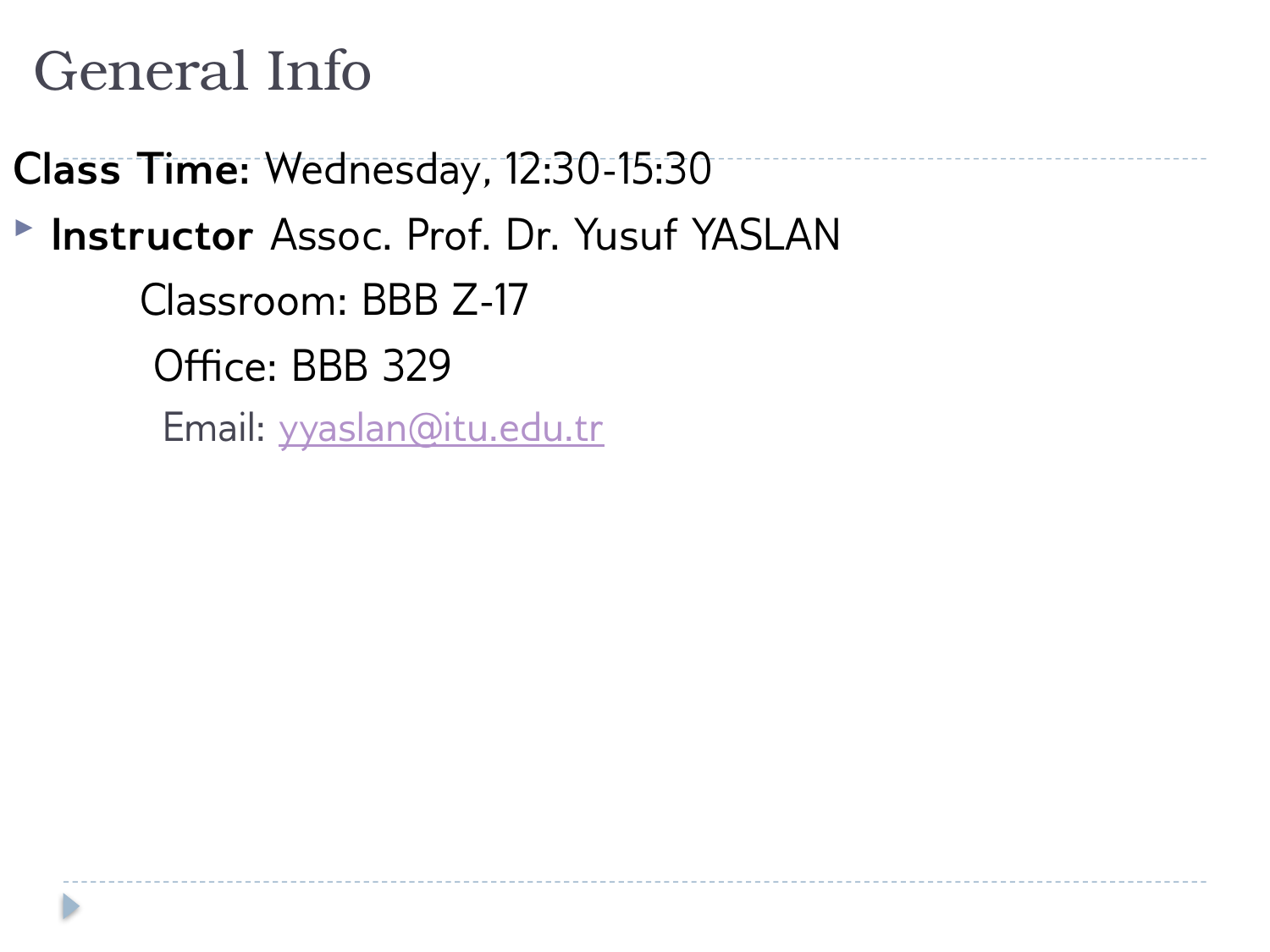

# General Info
Class Time: Wednesday, 12:30-15:30
Instructor Assoc. Prof. Dr. Yusuf YASLAN
  	Classroom: BBB Z-17
	 Office: BBB 329
        Email: yyaslan@itu.edu.tr